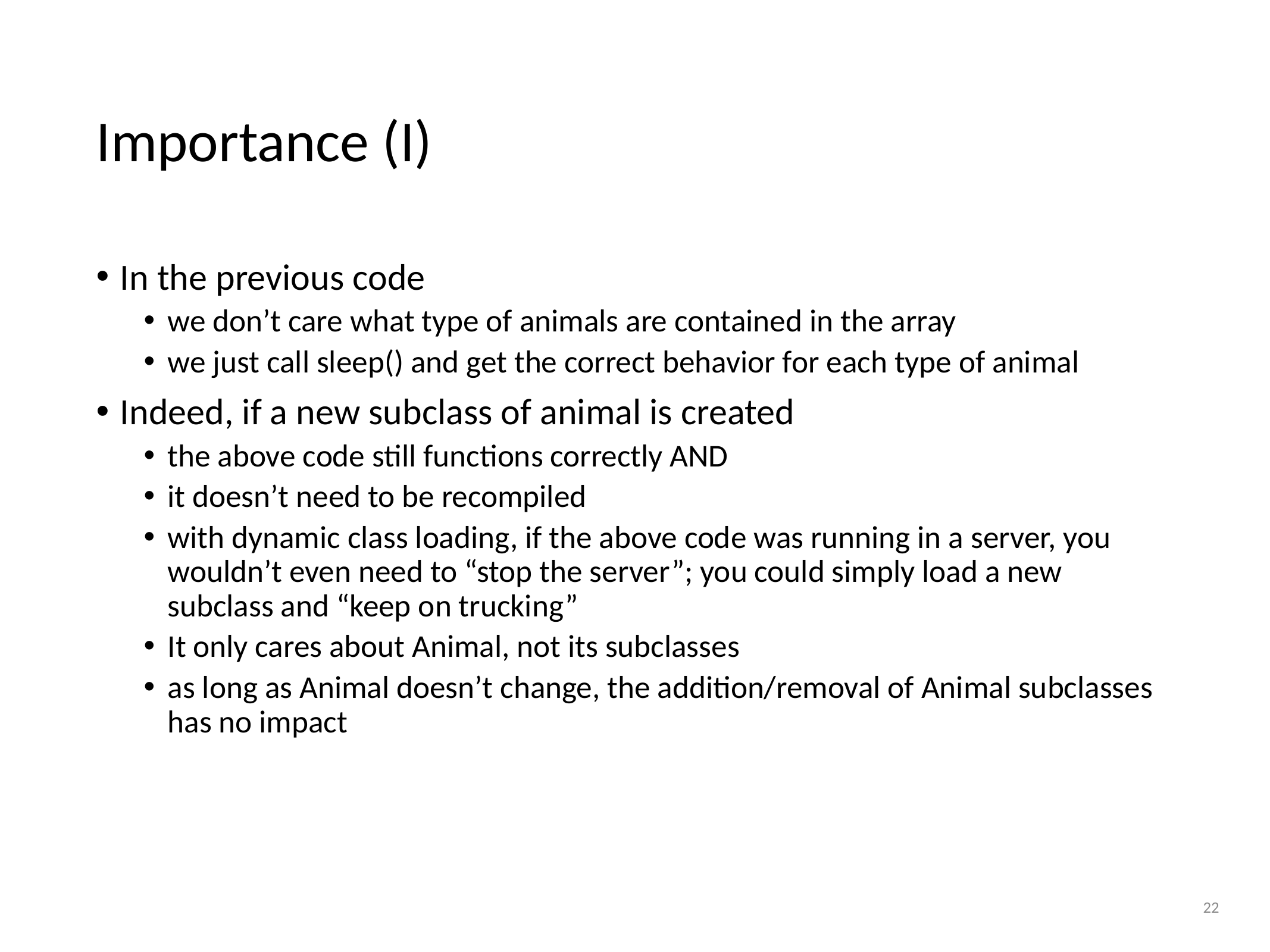

# Importance (I)
In the previous code
we don’t care what type of animals are contained in the array
we just call sleep() and get the correct behavior for each type of animal
Indeed, if a new subclass of animal is created
the above code still functions correctly AND
it doesn’t need to be recompiled
with dynamic class loading, if the above code was running in a server, you wouldn’t even need to “stop the server”; you could simply load a new subclass and “keep on trucking”
It only cares about Animal, not its subclasses
as long as Animal doesn’t change, the addition/removal of Animal subclasses has no impact

22